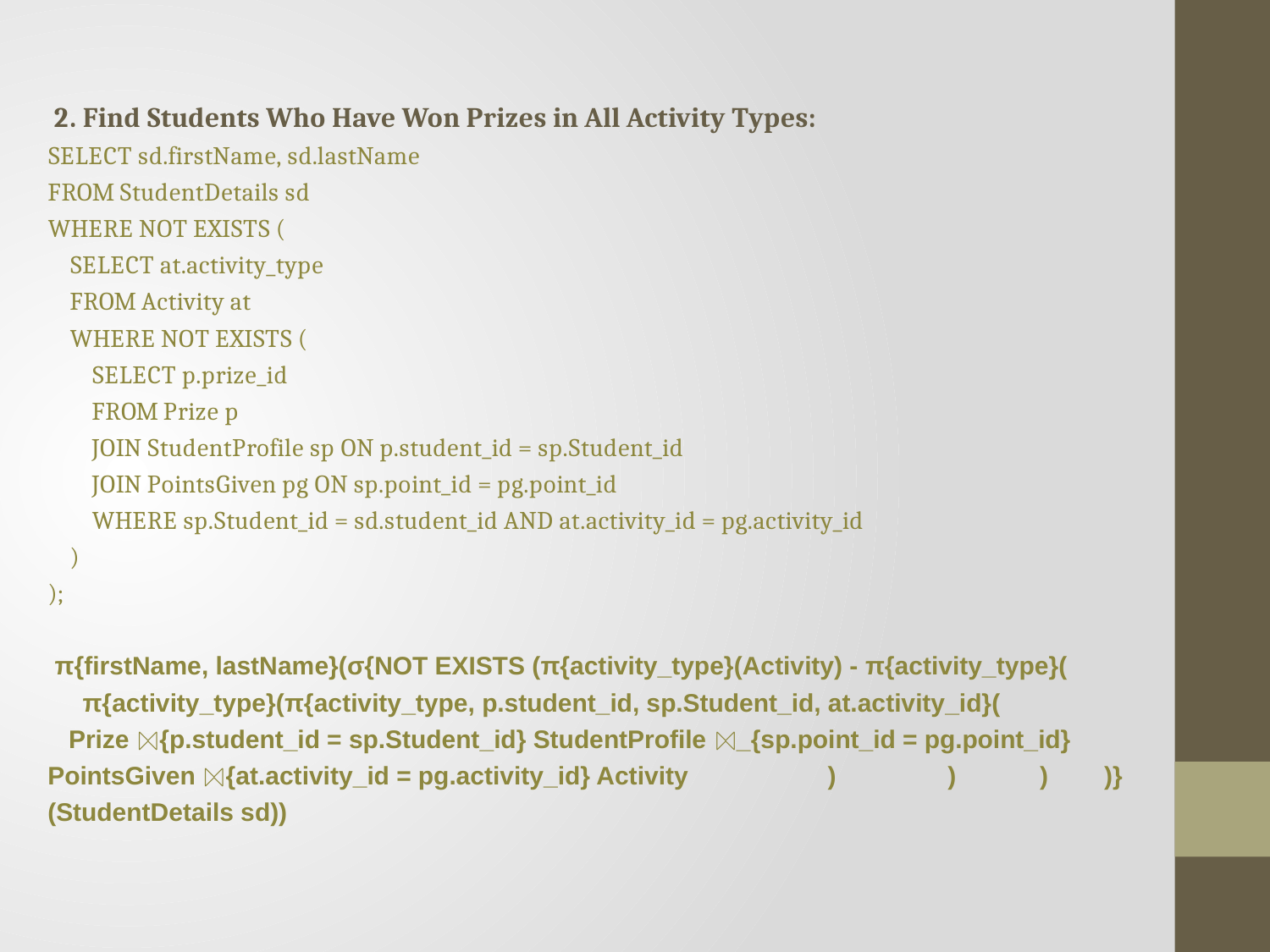

2. Find Students Who Have Won Prizes in All Activity Types:
SELECT sd.firstName, sd.lastName
FROM StudentDetails sd
WHERE NOT EXISTS (
    SELECT at.activity_type
    FROM Activity at
    WHERE NOT EXISTS (
        SELECT p.prize_id
        FROM Prize p
        JOIN StudentProfile sp ON p.student_id = sp.Student_id
        JOIN PointsGiven pg ON sp.point_id = pg.point_id
        WHERE sp.Student_id = sd.student_id AND at.activity_id = pg.activity_id
    )
);

 π{firstName, lastName}(σ{NOT EXISTS (π{activity_type}(Activity) - π{activity_type}(                π{activity_type}(π{activity_type, p.student_id, sp.Student_id, at.activity_id}(                        Prize ⨝{p.student_id = sp.Student_id} StudentProfile ⨝_{sp.point_id = pg.point_id} PointsGiven ⨝{at.activity_id = pg.activity_id} Activity                    )                )            )        )}(StudentDetails sd))